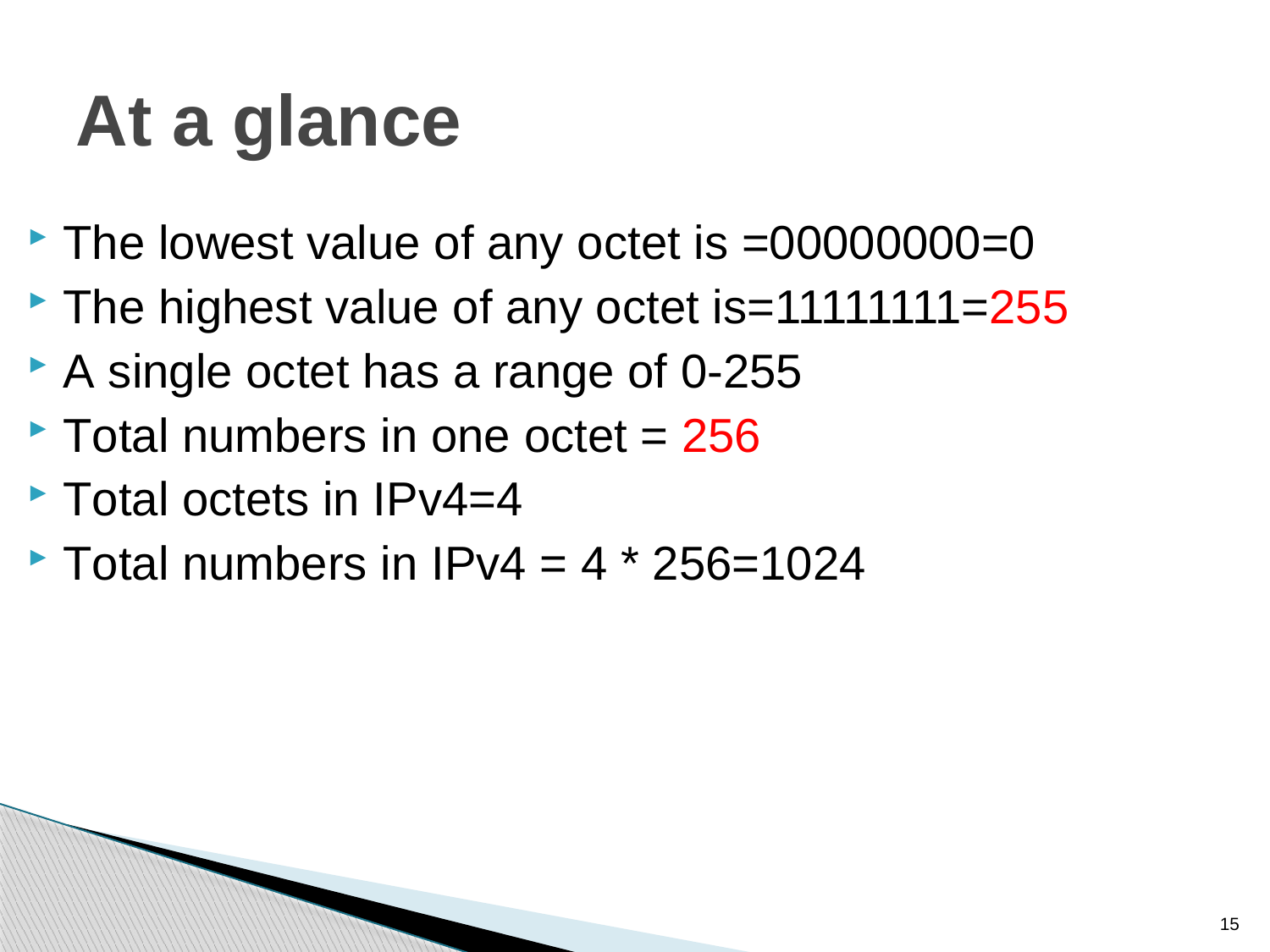

# At a glance
The lowest value of any octet is =00000000=0
The highest value of any octet is=11111111=255
A single octet has a range of 0-255
Total numbers in one octet = 256
Total octets in IPv4=4
Total numbers in IPv4 = 4 * 256=1024
15